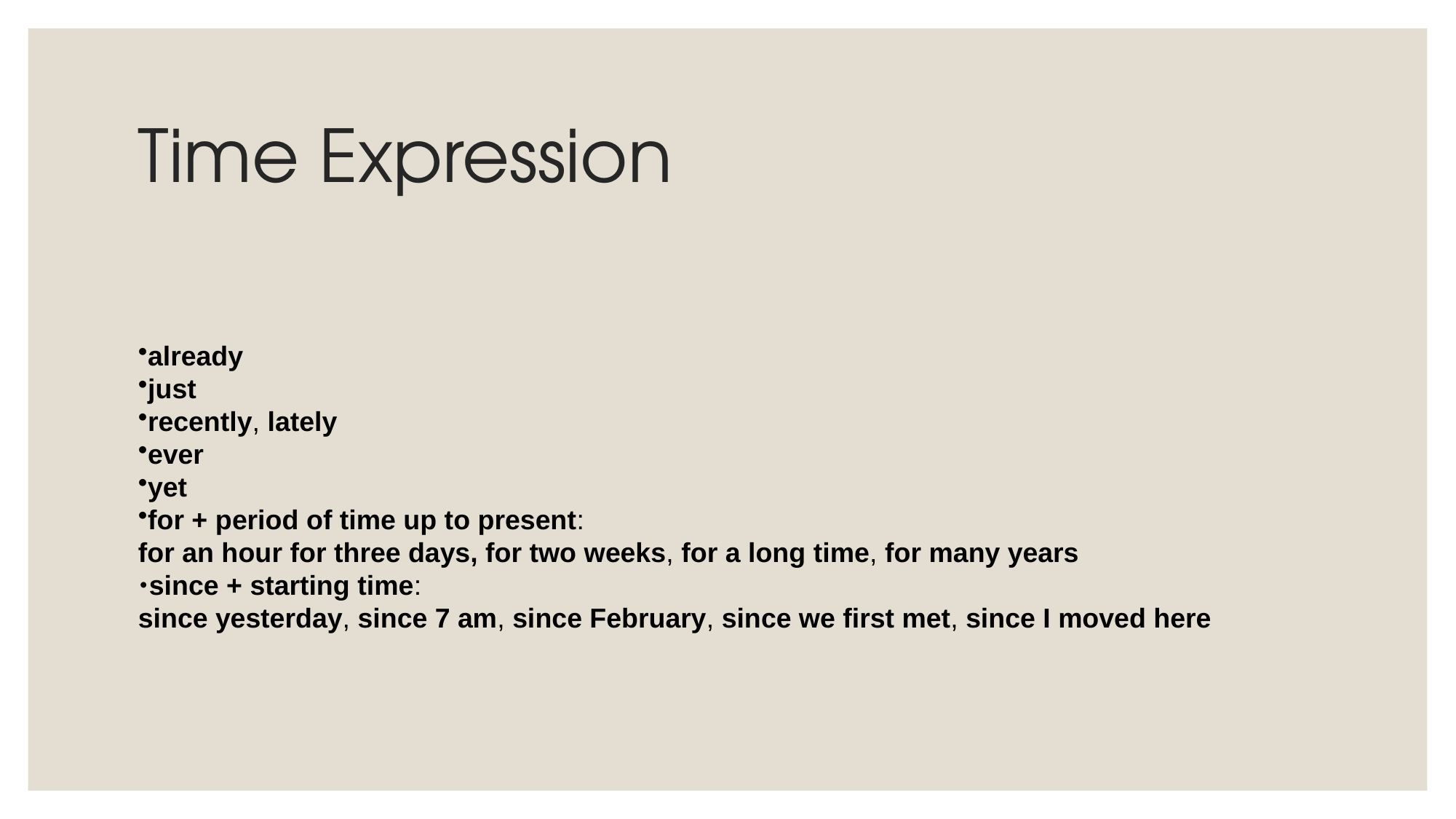

# Time Expression
already
just
recently, lately
ever
yet
for + period of time up to present:
for an hour for three days, for two weeks, for a long time, for many years
since + starting time:
since yesterday, since 7 am, since February, since we first met, since I moved here